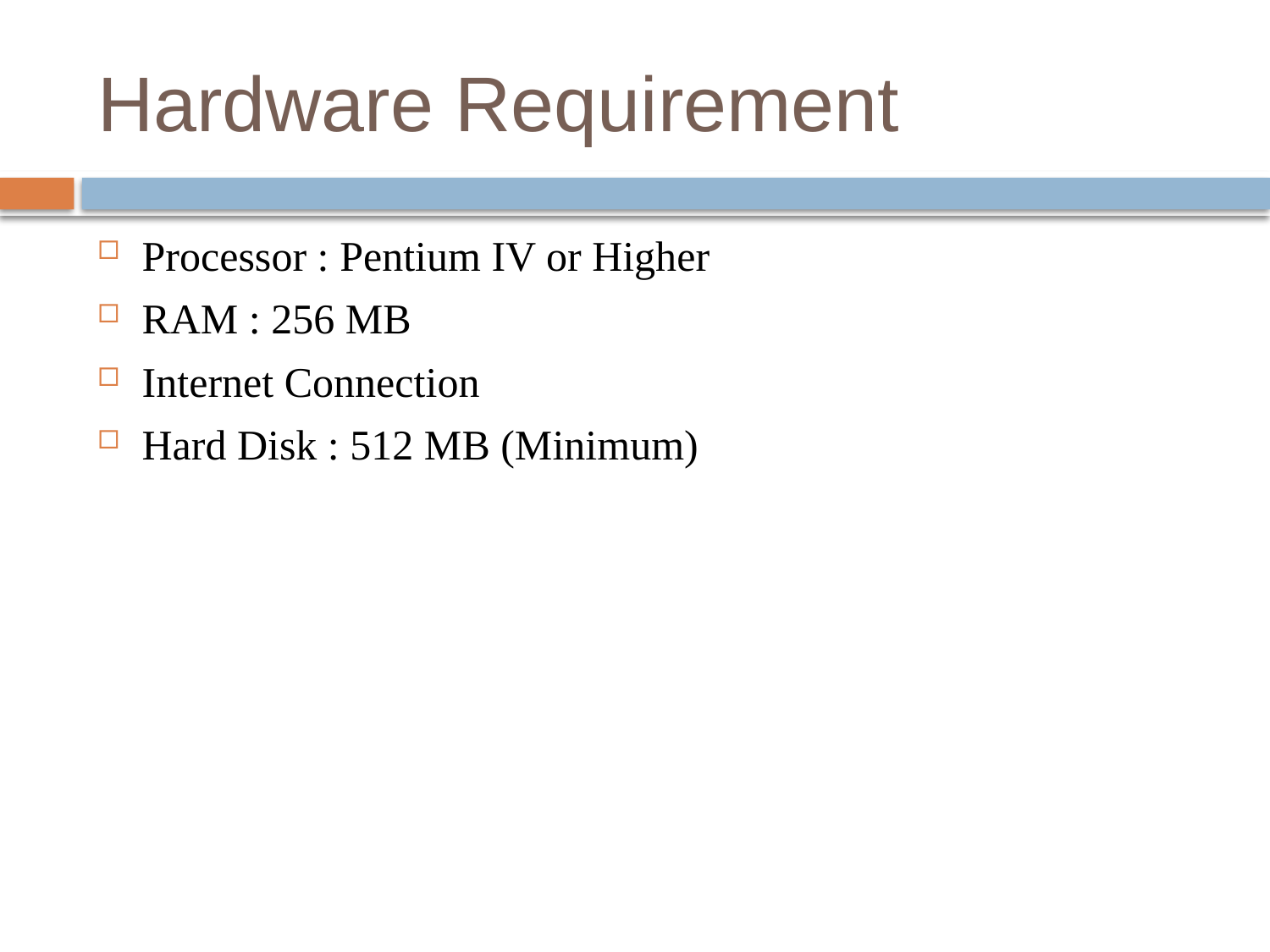

# Hardware Requirement
Processor : Pentium IV or Higher
RAM : 256 MB
Internet Connection
Hard Disk : 512 MB (Minimum)